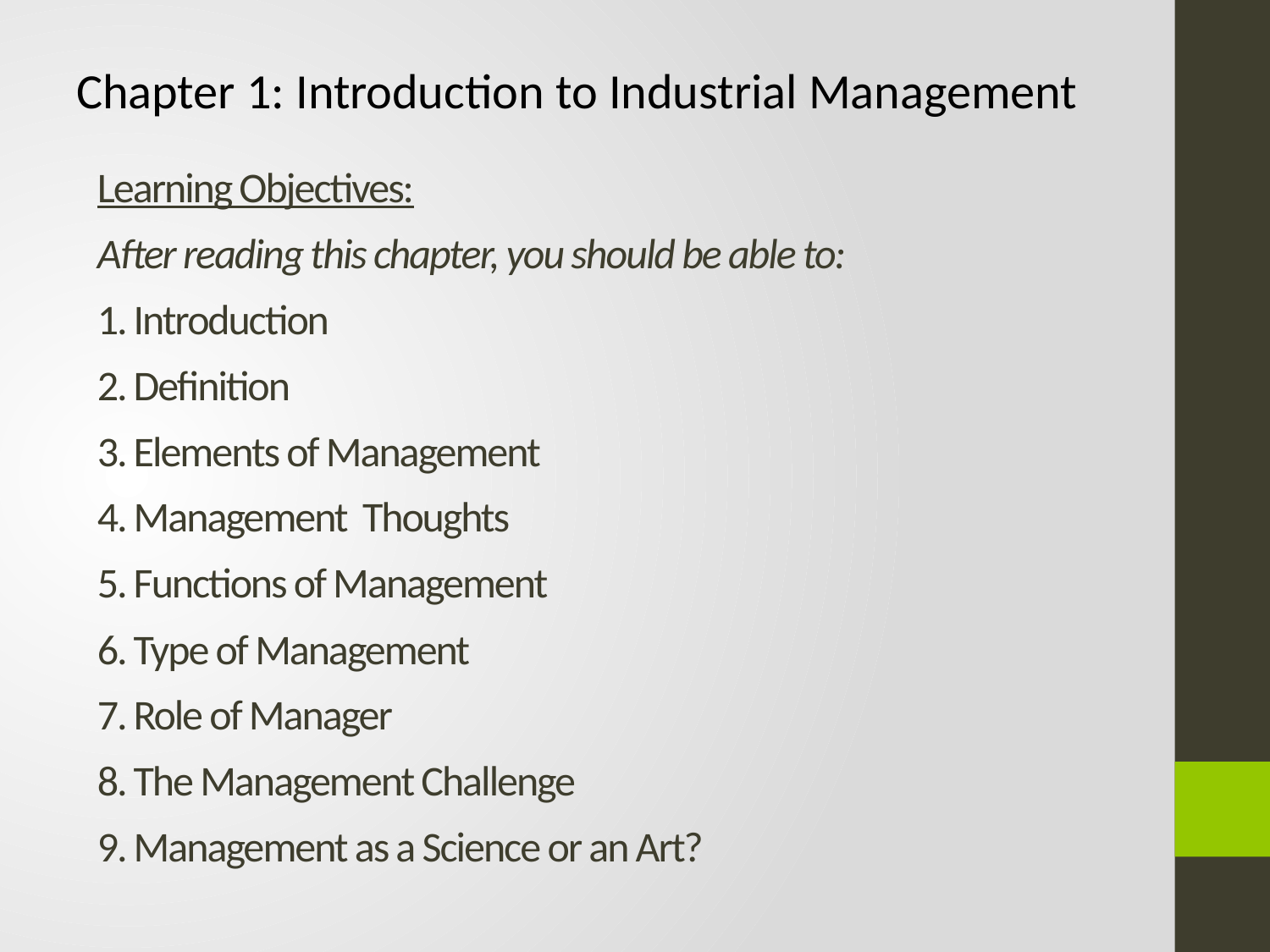

Chapter 1: Introduction to Industrial Management
# Learning Objectives: After reading this chapter, you should be able to: 1. Introduction 2. Definition 3. Elements of Management 4. Management  Thoughts 5. Functions of Management 6. Type of Management 7. Role of Manager 8. The Management Challenge 9. Management as a Science or an Art?